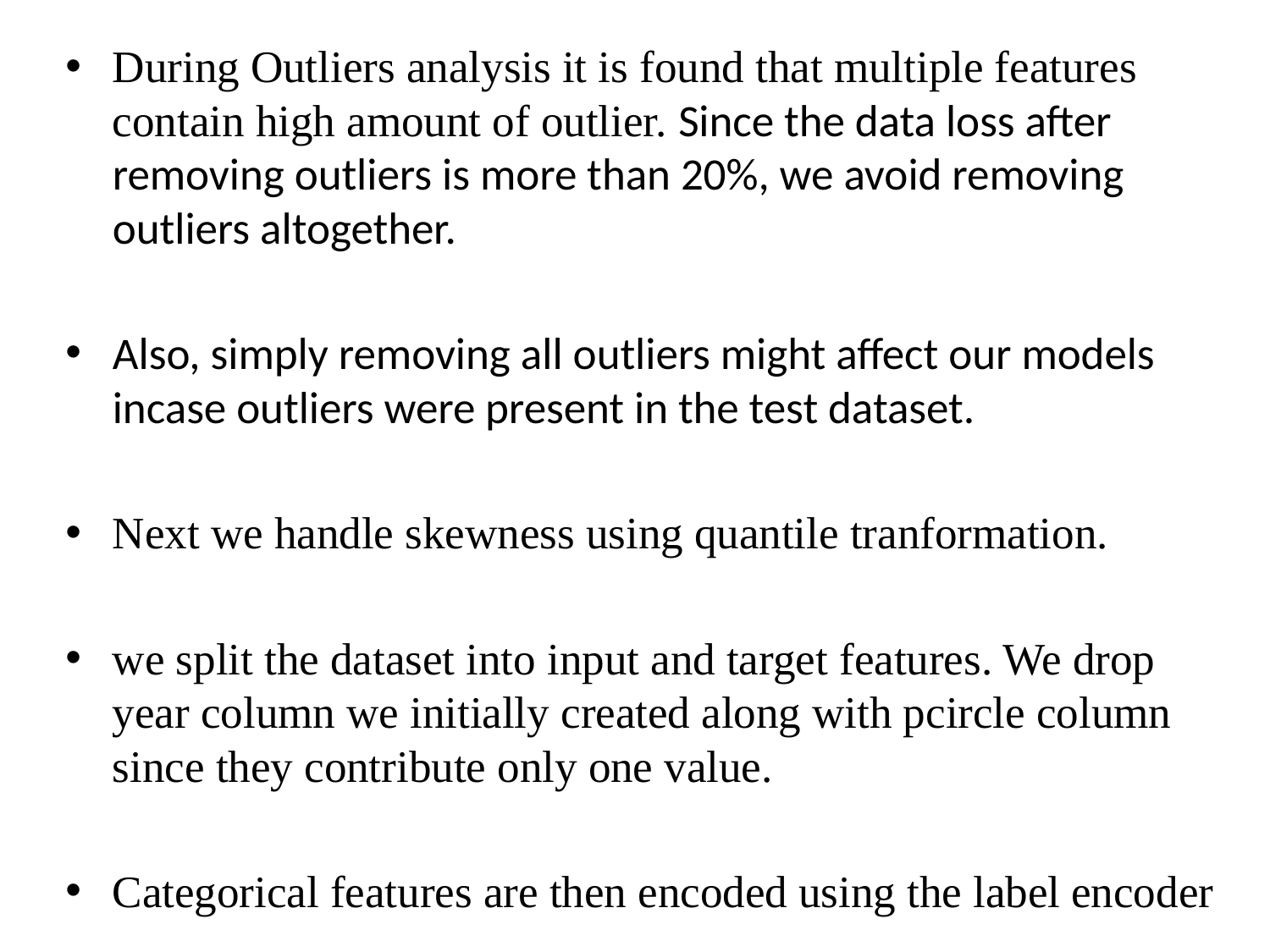

During Outliers analysis it is found that multiple features contain high amount of outlier. Since the data loss after removing outliers is more than 20%, we avoid removing outliers altogether.

Also, simply removing all outliers might affect our models incase outliers were present in the test dataset.

Next we handle skewness using quantile tranformation.

we split the dataset into input and target features. We drop year column we initially created along with pcircle column since they contribute only one value.

Categorical features are then encoded using the label encoder